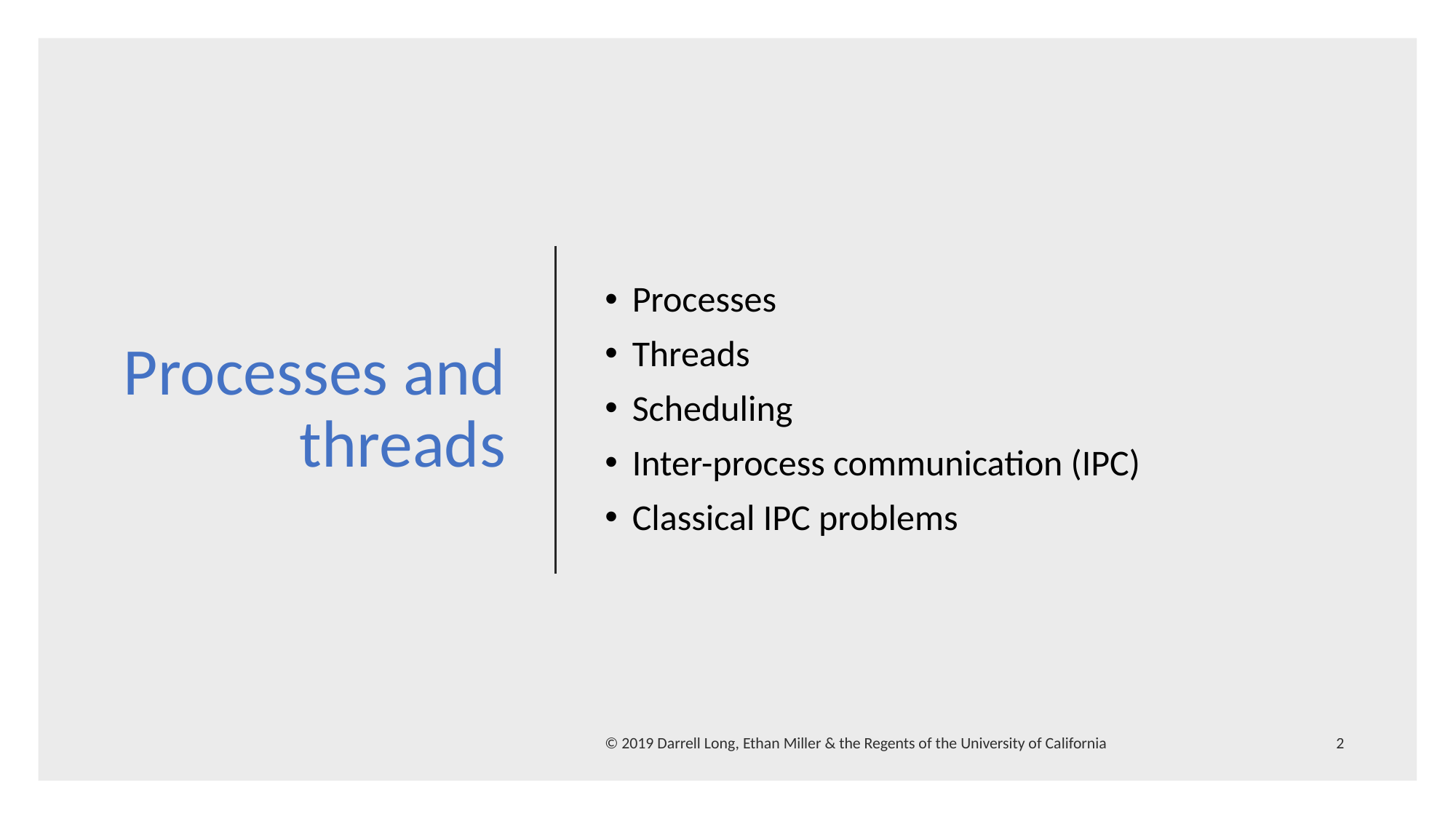

# Processes and threads
Processes
Threads
Scheduling
Inter-process communication (IPC)
Classical IPC problems
© 2019 Darrell Long, Ethan Miller & the Regents of the University of California
2